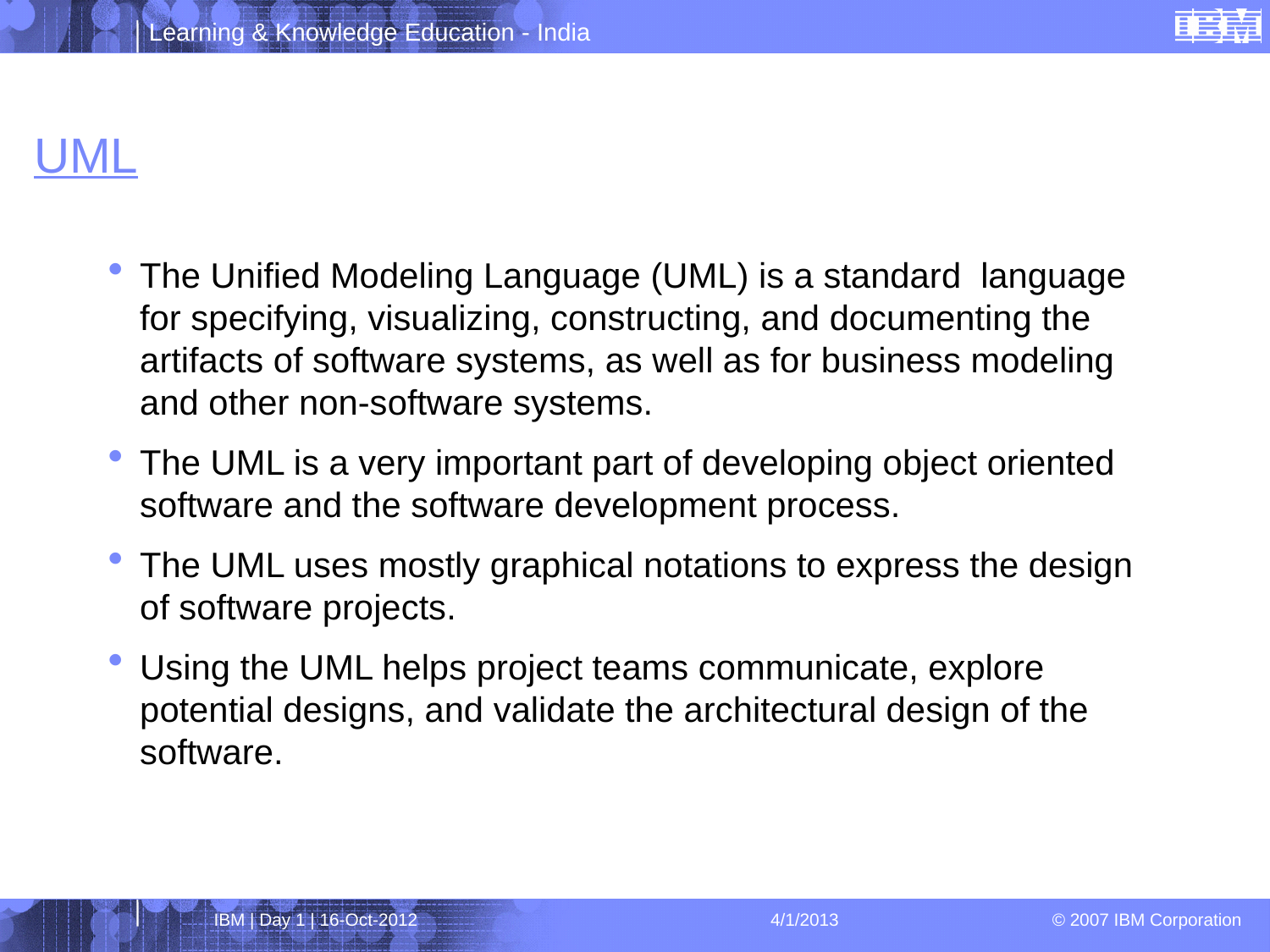

# UML
The Unified Modeling Language (UML) is a standard  language for specifying, visualizing, constructing, and documenting the artifacts of software systems, as well as for business modeling and other non-software systems.
The UML is a very important part of developing object oriented software and the software development process.
The UML uses mostly graphical notations to express the design of software projects.
Using the UML helps project teams communicate, explore potential designs, and validate the architectural design of the software.
IBM | Day 1 | 16-Oct-2012
4/1/2013